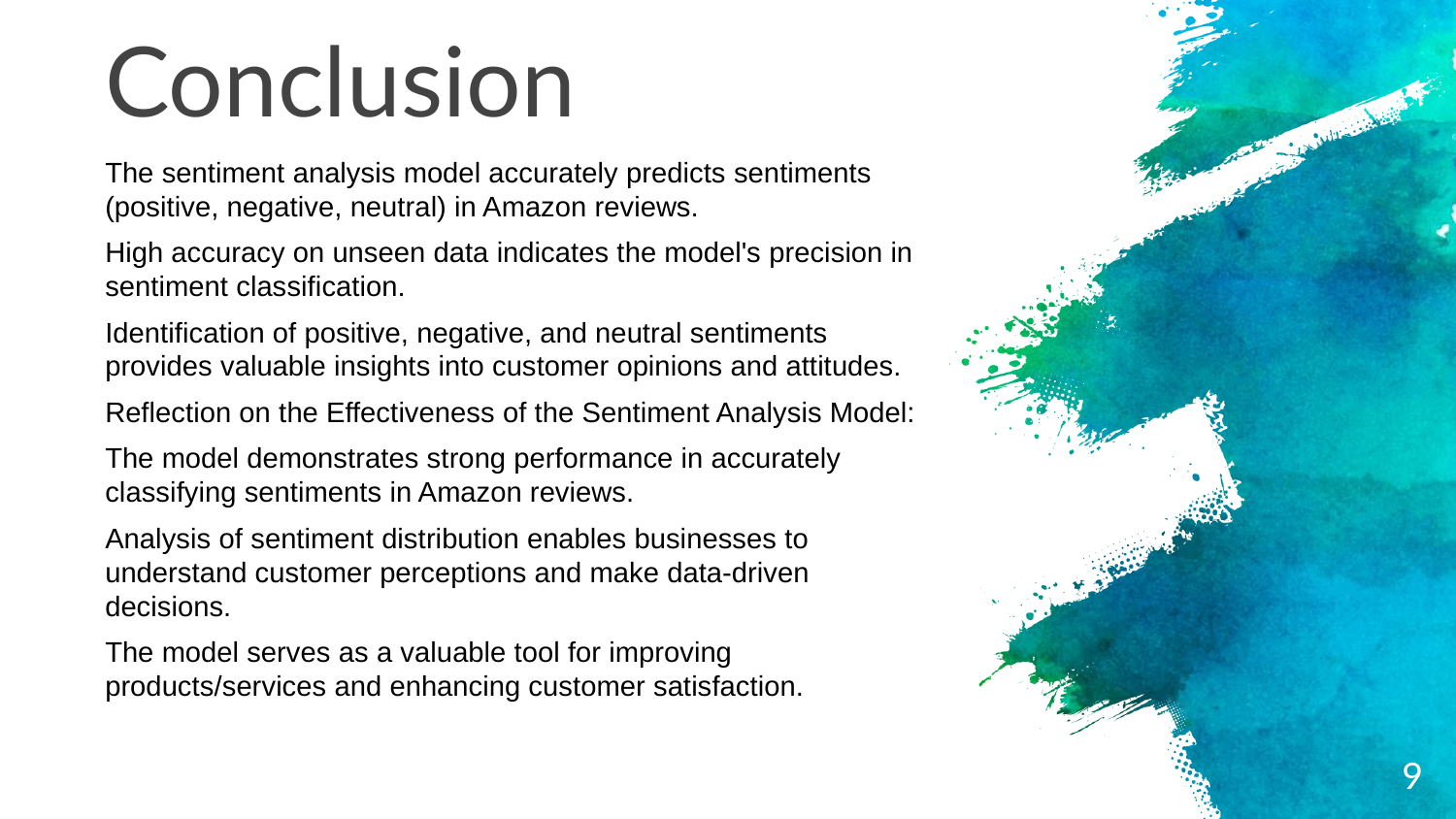

# Conclusion
The sentiment analysis model accurately predicts sentiments (positive, negative, neutral) in Amazon reviews.
High accuracy on unseen data indicates the model's precision in sentiment classification.
Identification of positive, negative, and neutral sentiments provides valuable insights into customer opinions and attitudes.
Reflection on the Effectiveness of the Sentiment Analysis Model:
The model demonstrates strong performance in accurately classifying sentiments in Amazon reviews.
Analysis of sentiment distribution enables businesses to understand customer perceptions and make data-driven decisions.
The model serves as a valuable tool for improving products/services and enhancing customer satisfaction.
9